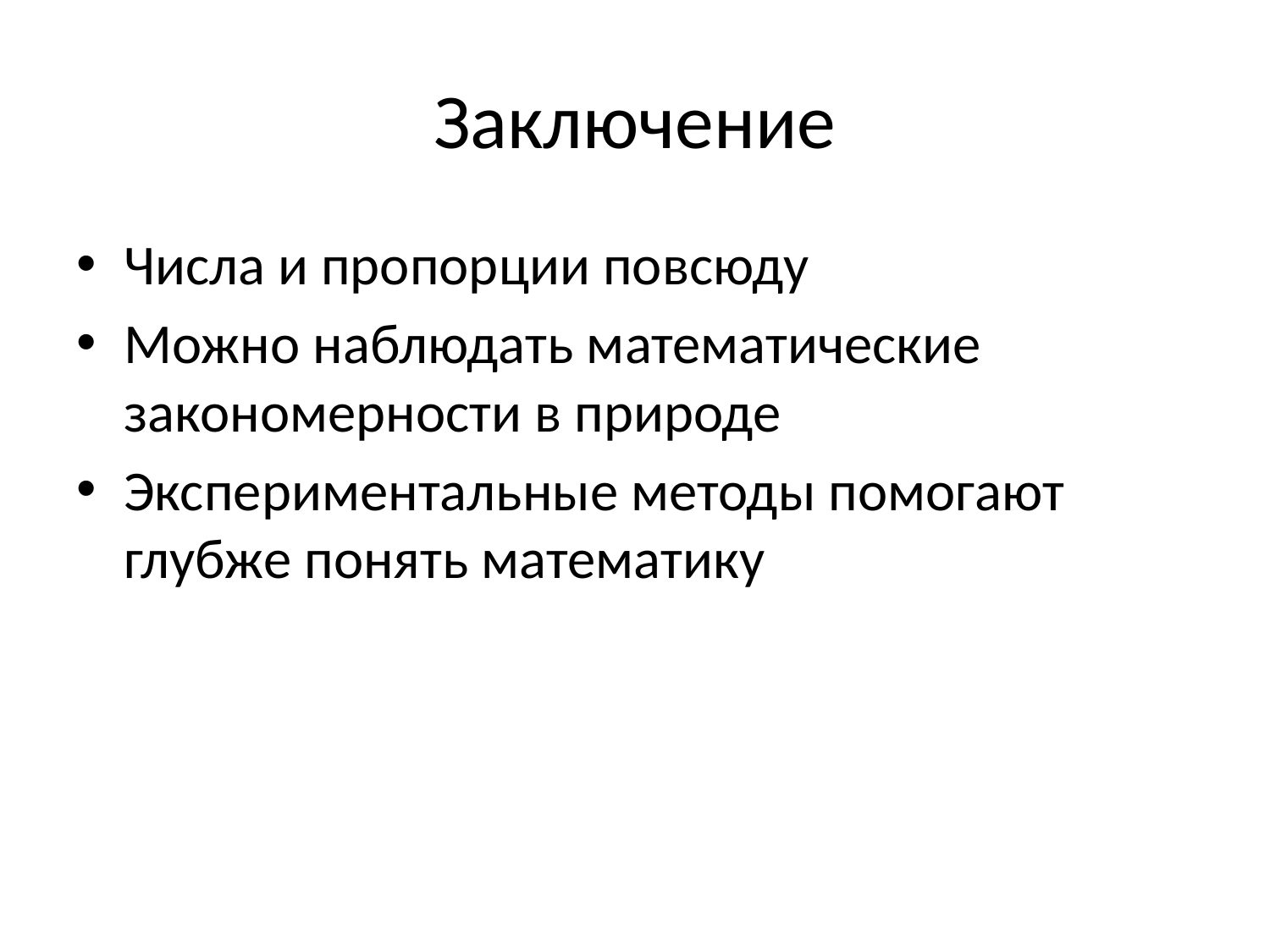

# Заключение
Числа и пропорции повсюду
Можно наблюдать математические закономерности в природе
Экспериментальные методы помогают глубже понять математику